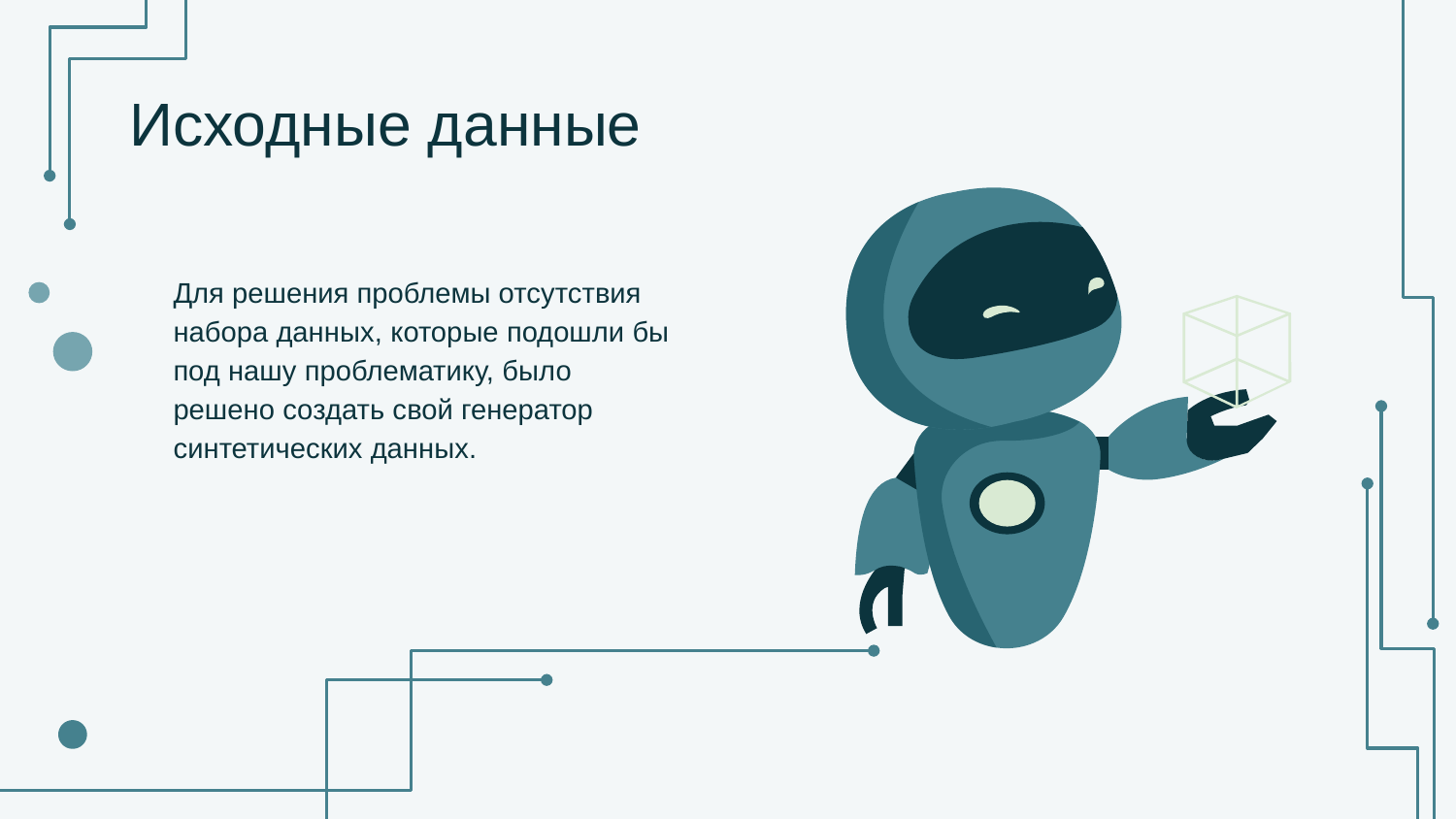

# Исходные данные

Для решения проблемы отсутствия набора данных, которые подошли бы под нашу проблематику, было решено создать свой генератор синтетических данных.